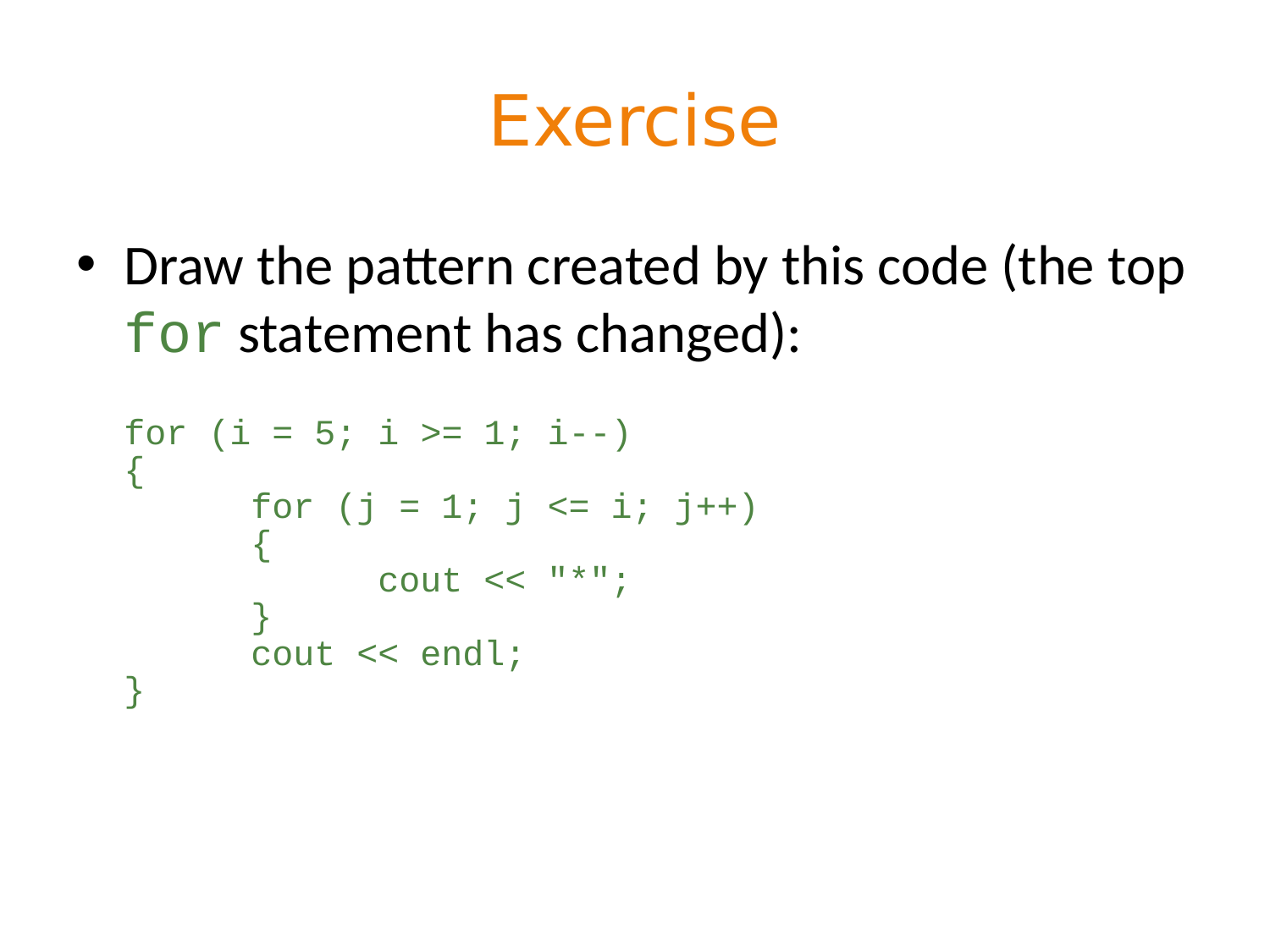

# Exercise
Draw the pattern created by this code (the top for statement has changed):
	for (i = 5; i >= 1; i--)
	{
	   	for (j = 1; j <= i; j++)
		{
			cout << "*";
		}
	   	cout << endl;
	}